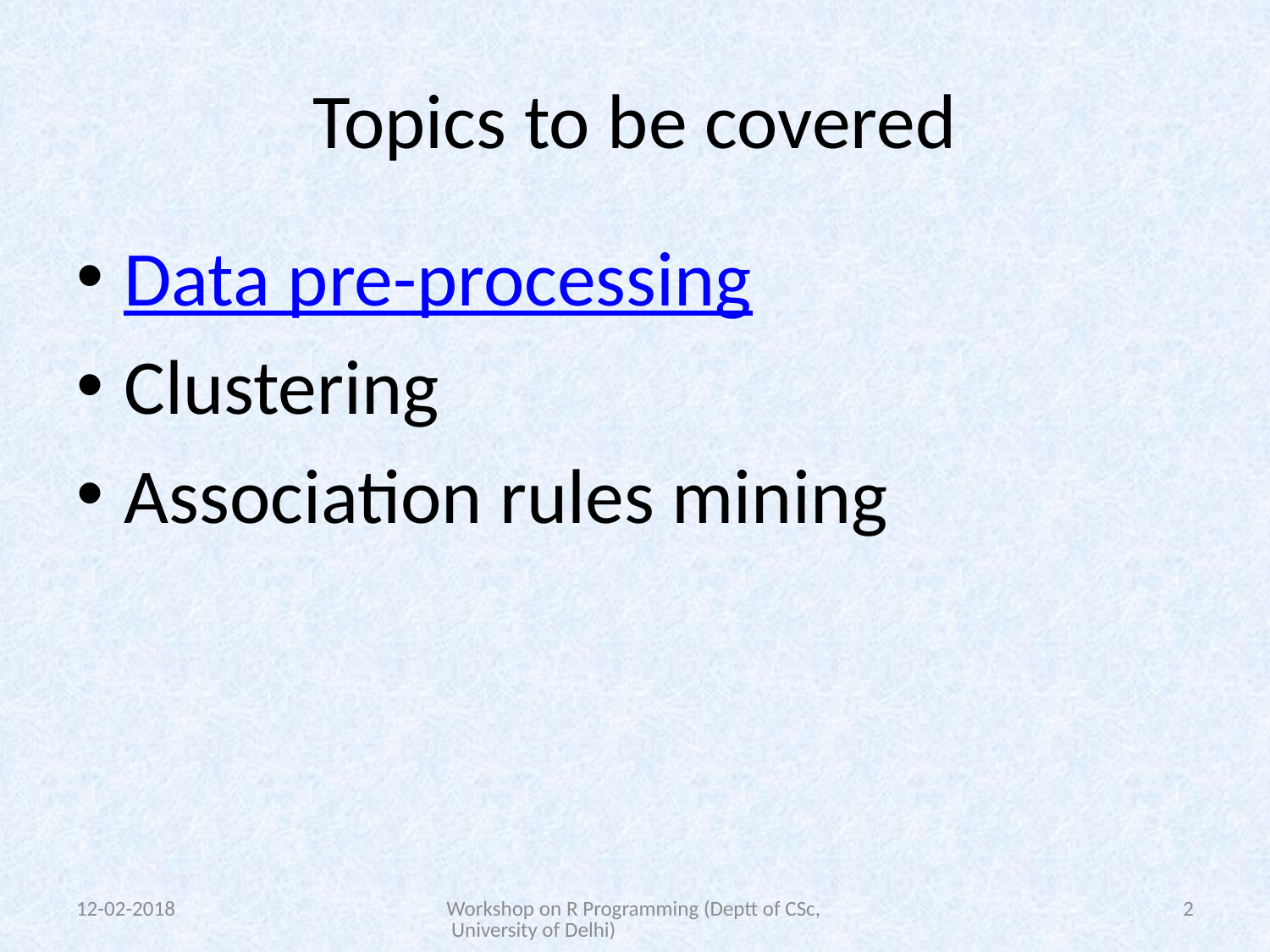

# Topics to be covered
Data pre-processing
Clustering
Association rules mining

12-02-2018
Workshop on R Programming (Deptt of CSc, University of Delhi)
2